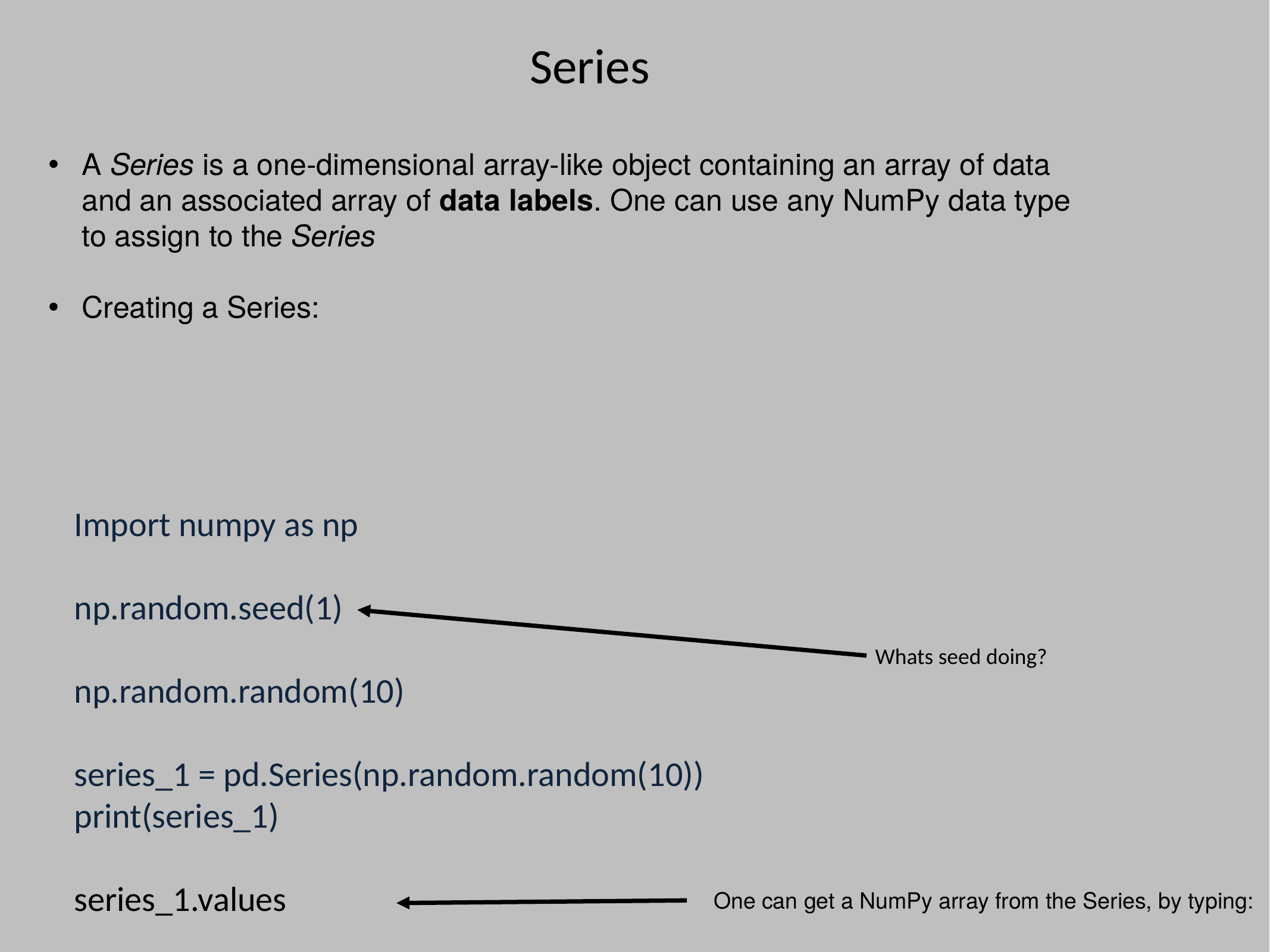

Series

A Series is a one-dimensional array-like object containing an array of data and an associated array of data labels. One can use any NumPy data type to assign to the Series

Creating a Series:

Import numpy as np

np.random.seed(1)

np.random.random(10)

series_1 = pd.Series(np.random.random(10))
print(series_1)

series_1.values

Whats seed doing?
One can get a NumPy array from the Series, by typing: